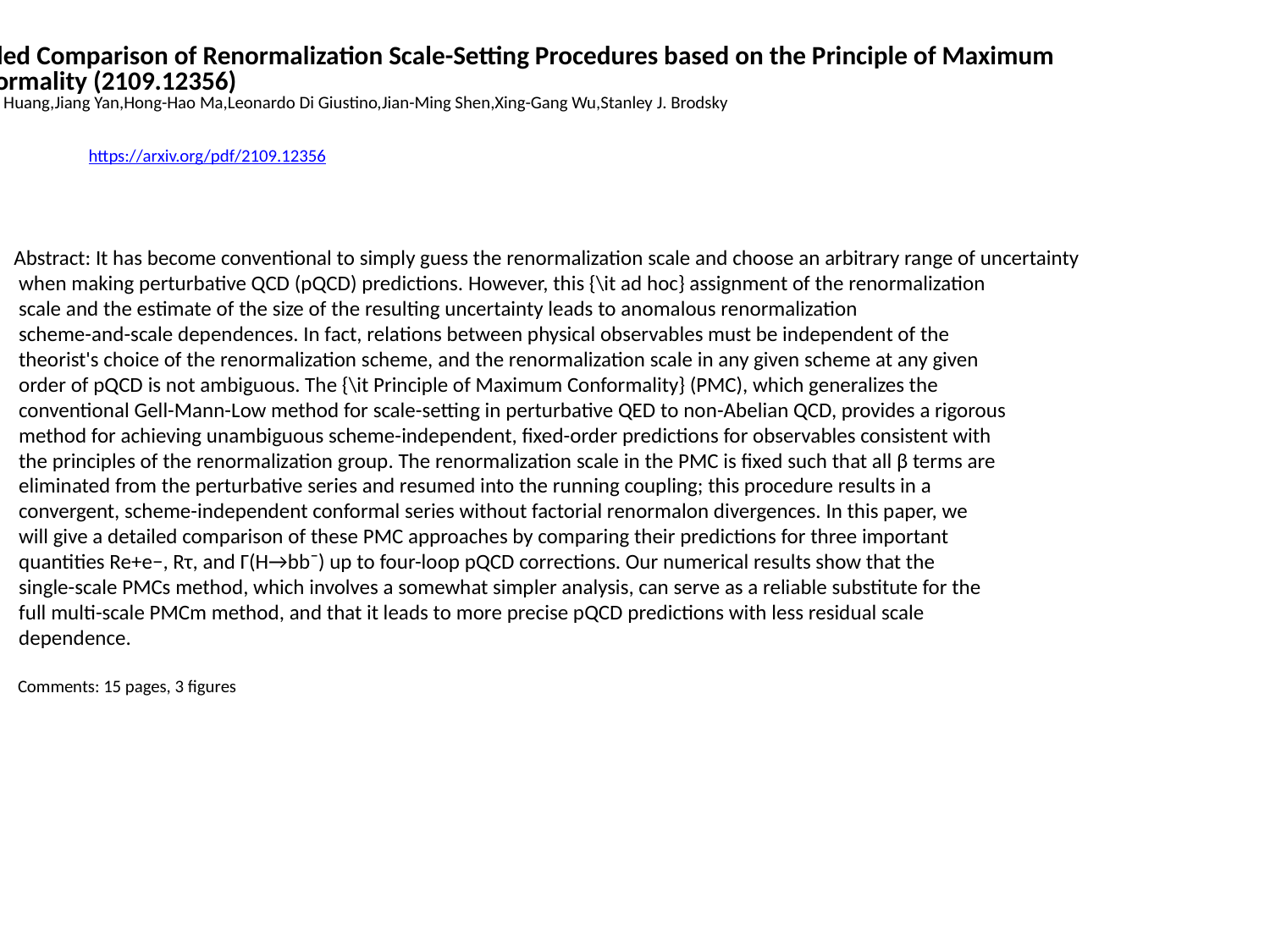

Detailed Comparison of Renormalization Scale-Setting Procedures based on the Principle of Maximum
 Conformality (2109.12356)
Xu-Dong Huang,Jiang Yan,Hong-Hao Ma,Leonardo Di Giustino,Jian-Ming Shen,Xing-Gang Wu,Stanley J. Brodsky

https://arxiv.org/pdf/2109.12356

Abstract: It has become conventional to simply guess the renormalization scale and choose an arbitrary range of uncertainty
 when making perturbative QCD (pQCD) predictions. However, this {\it ad hoc} assignment of the renormalization
 scale and the estimate of the size of the resulting uncertainty leads to anomalous renormalization
 scheme-and-scale dependences. In fact, relations between physical observables must be independent of the
 theorist's choice of the renormalization scheme, and the renormalization scale in any given scheme at any given
 order of pQCD is not ambiguous. The {\it Principle of Maximum Conformality} (PMC), which generalizes the
 conventional Gell-Mann-Low method for scale-setting in perturbative QED to non-Abelian QCD, provides a rigorous
 method for achieving unambiguous scheme-independent, fixed-order predictions for observables consistent with
 the principles of the renormalization group. The renormalization scale in the PMC is fixed such that all β terms are
 eliminated from the perturbative series and resumed into the running coupling; this procedure results in a
 convergent, scheme-independent conformal series without factorial renormalon divergences. In this paper, we
 will give a detailed comparison of these PMC approaches by comparing their predictions for three important
 quantities Re+e−, Rτ, and Γ(H→bb¯) up to four-loop pQCD corrections. Our numerical results show that the
 single-scale PMCs method, which involves a somewhat simpler analysis, can serve as a reliable substitute for the
 full multi-scale PMCm method, and that it leads to more precise pQCD predictions with less residual scale
 dependence.
 Comments: 15 pages, 3 figures